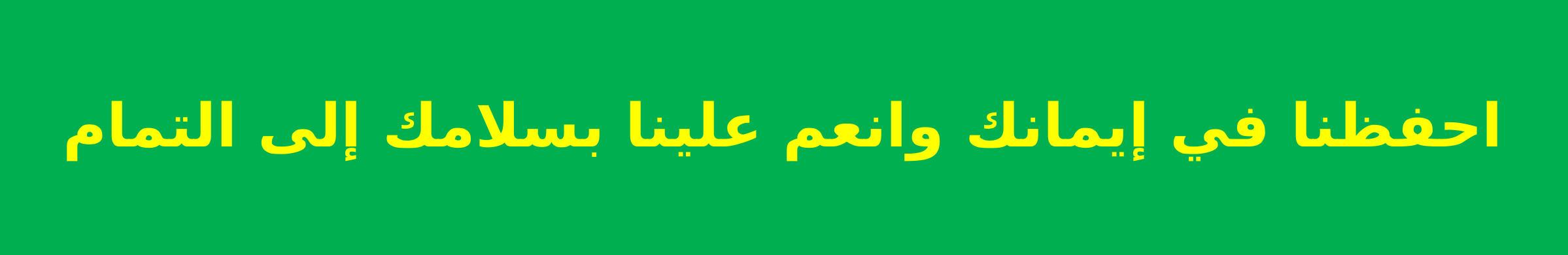

احفظنا في إيمانك وانعم علينا بسلامك إلى التمام